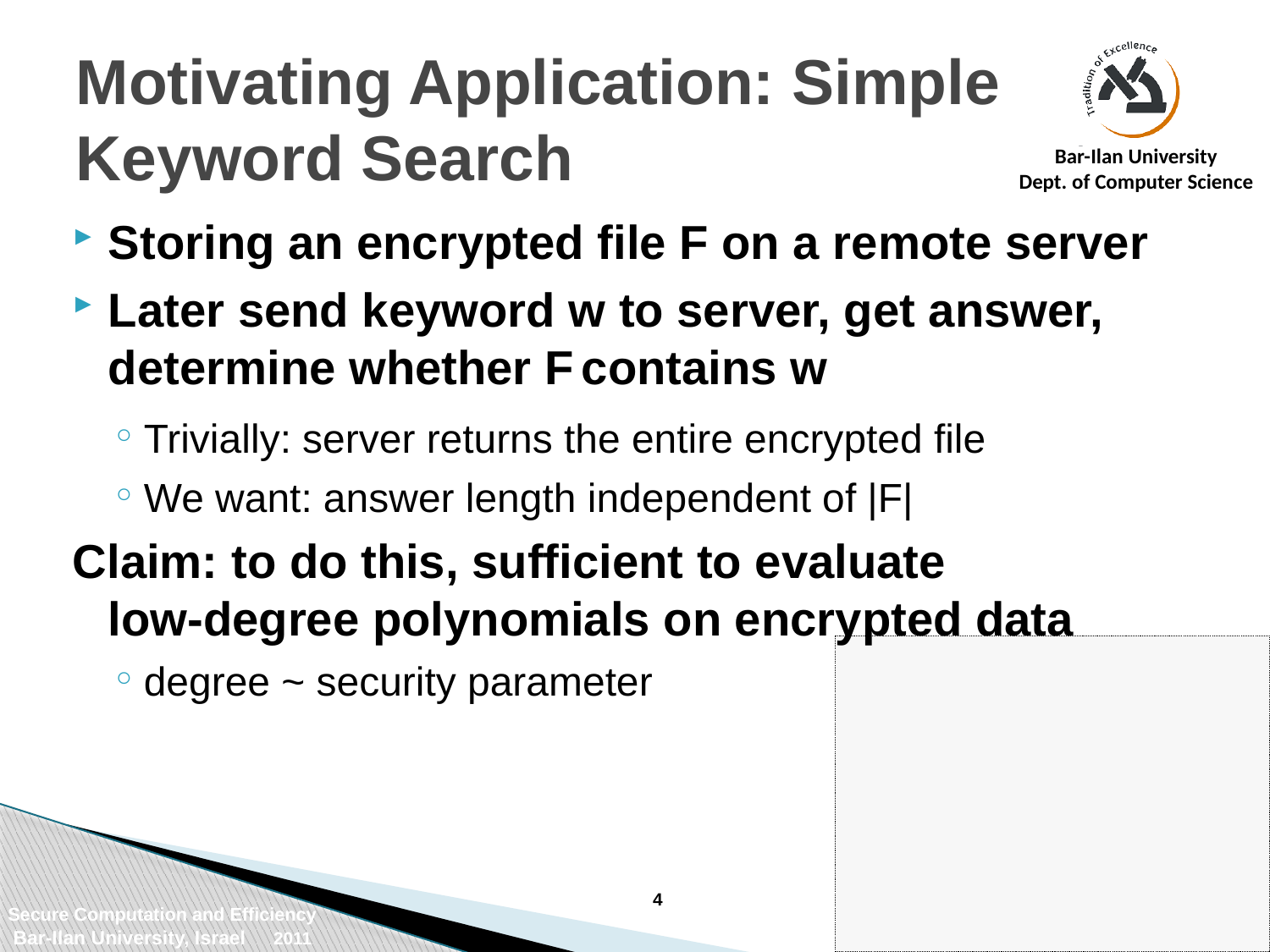

# Motivating Application: Simple Keyword Search
Storing an encrypted file F on a remote server
Later send keyword w to server, get answer, determine whether F contains w
Trivially: server returns the entire encrypted file
We want: answer length independent of |F|
Claim: to do this, sufficient to evaluate
low-degree polynomials on encrypted data
degree ~ security parameter
4
Secure Computation and Efficiency
Bar-Ilan University, Israel     2011